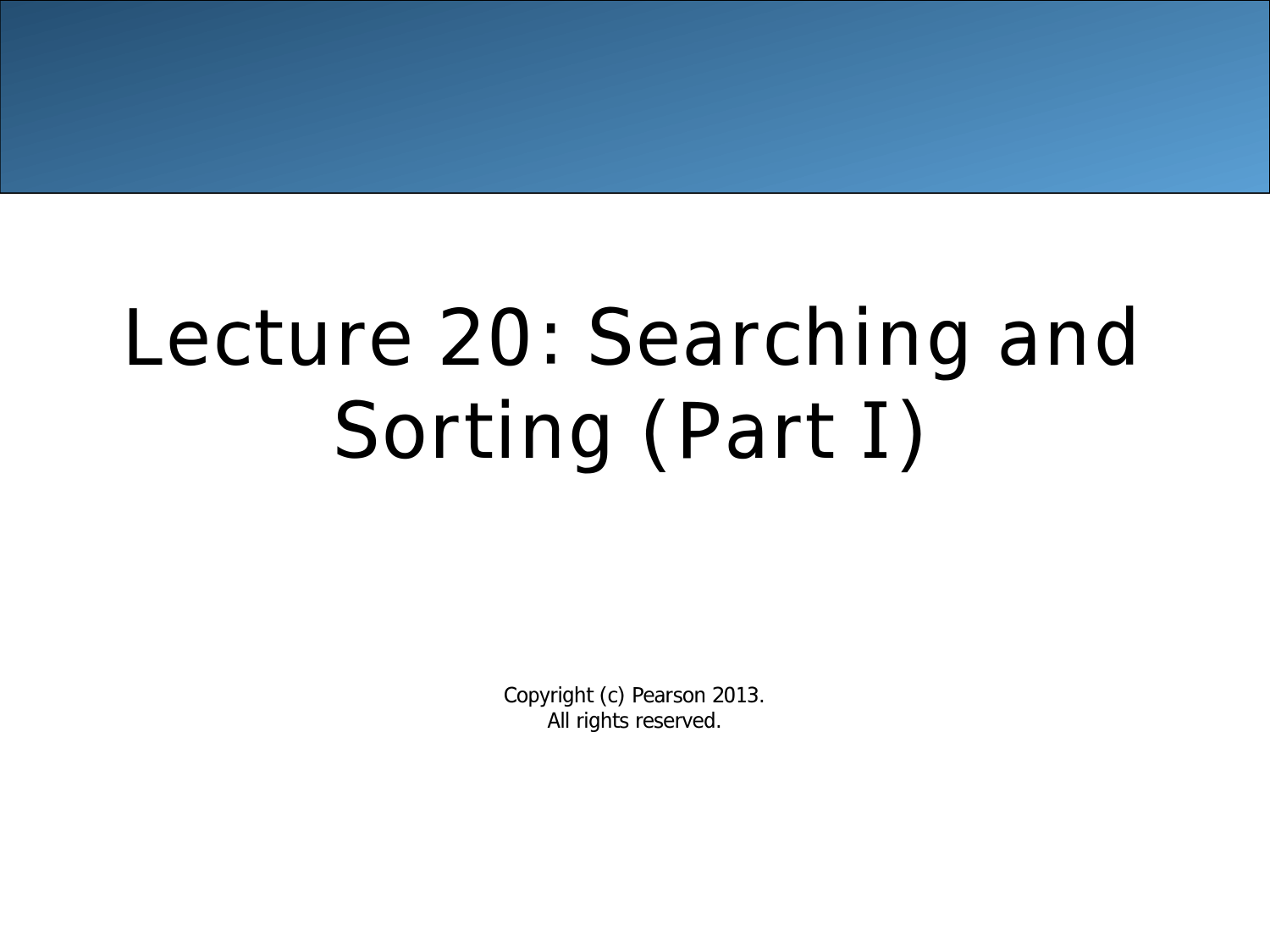

# Lecture 20: Searching and Sorting (Part I)

Copyright (c) Pearson 2013.
All rights reserved.